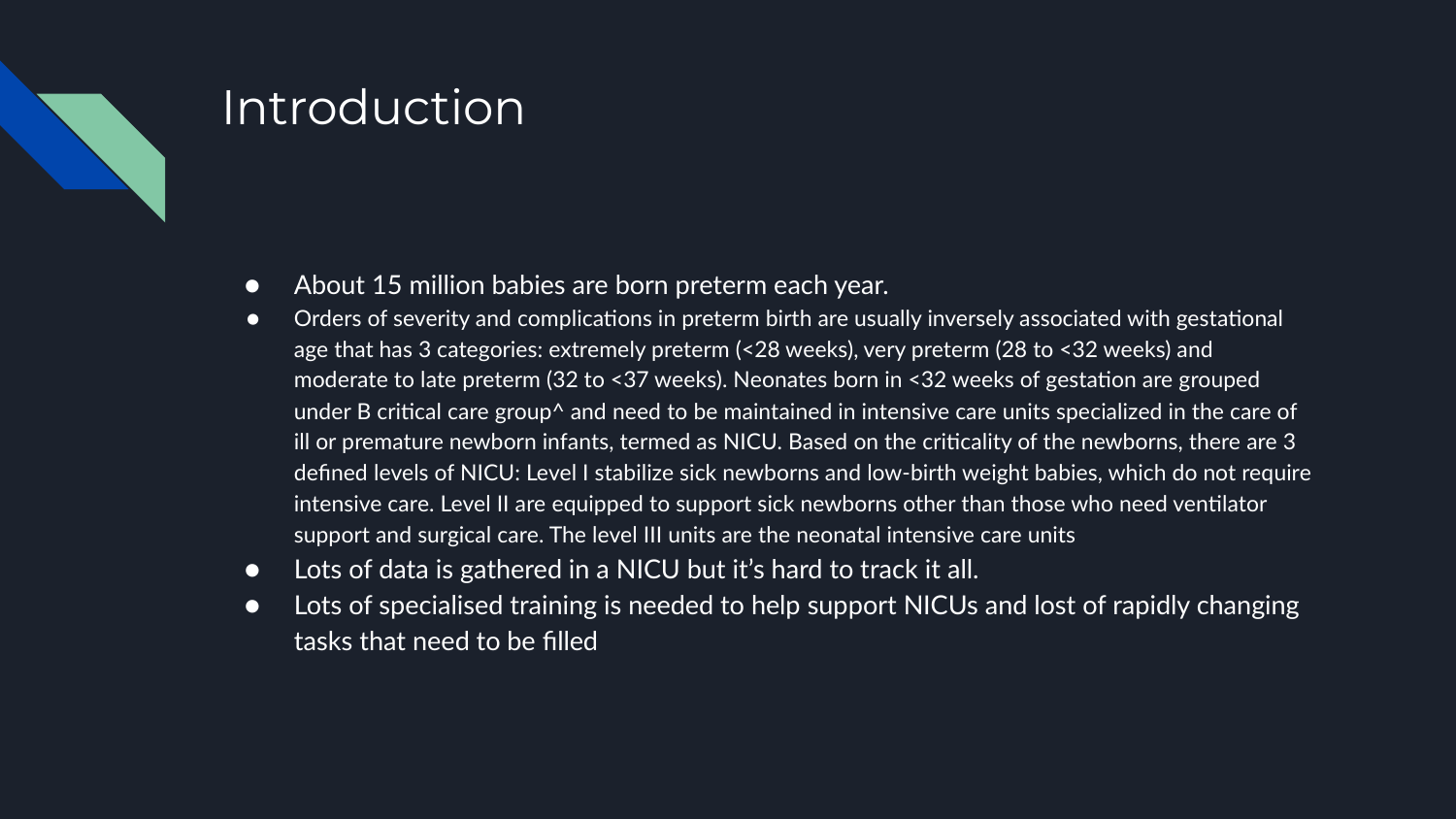

# Introduction
About 15 million babies are born preterm each year.
Orders of severity and complications in preterm birth are usually inversely associated with gestational age that has 3 categories: extremely preterm (<28 weeks), very preterm (28 to <32 weeks) and moderate to late preterm (32 to <37 weeks). Neonates born in <32 weeks of gestation are grouped under B critical care group^ and need to be maintained in intensive care units specialized in the care of ill or premature newborn infants, termed as NICU. Based on the criticality of the newborns, there are 3 defined levels of NICU: Level I stabilize sick newborns and low-birth weight babies, which do not require intensive care. Level II are equipped to support sick newborns other than those who need ventilator support and surgical care. The level III units are the neonatal intensive care units
Lots of data is gathered in a NICU but it’s hard to track it all.
Lots of specialised training is needed to help support NICUs and lost of rapidly changing tasks that need to be filled